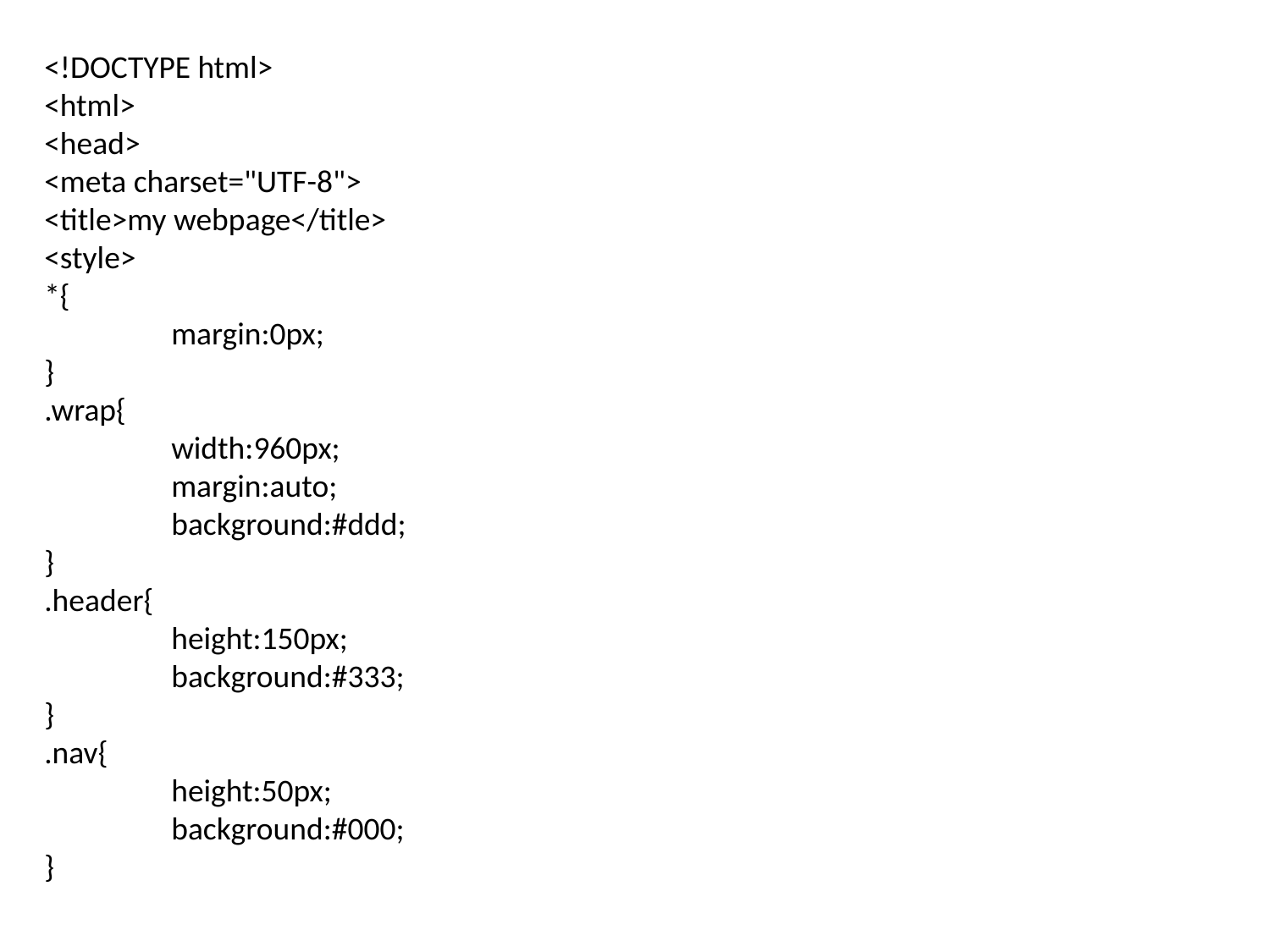

<!DOCTYPE html>
<html>
<head>
<meta charset="UTF-8">
<title>my webpage</title>
<style>
*{
	margin:0px;
}
.wrap{
	width:960px;
	margin:auto;
	background:#ddd;
}
.header{
	height:150px;
	background:#333;
}
.nav{
	height:50px;
	background:#000;
}